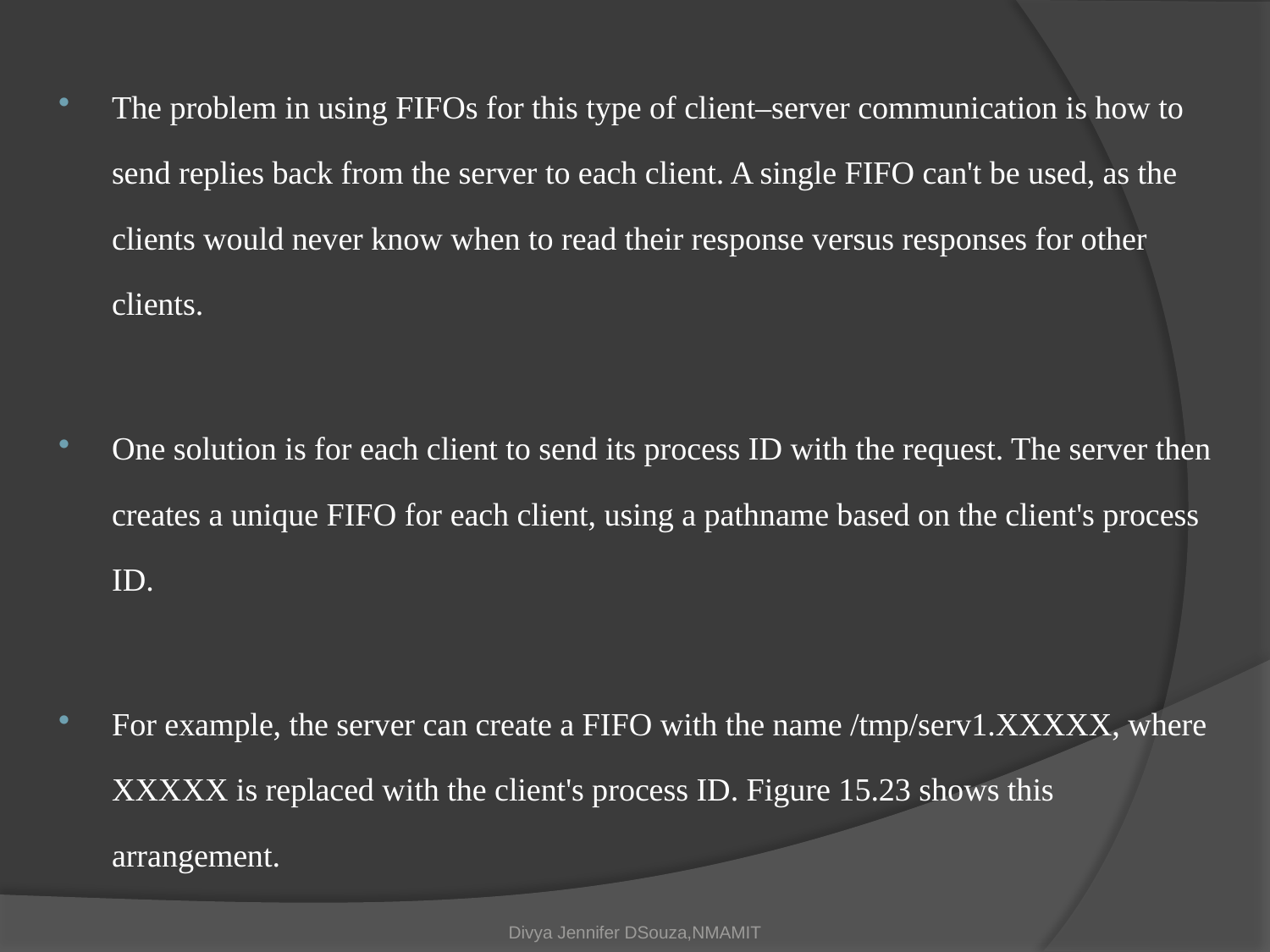

The problem in using FIFOs for this type of client–server communication is how to send replies back from the server to each client. A single FIFO can't be used, as the clients would never know when to read their response versus responses for other clients.

One solution is for each client to send its process ID with the request. The server then creates a unique FIFO for each client, using a pathname based on the client's process ID.

For example, the server can create a FIFO with the name /tmp/serv1.XXXXX, where XXXXX is replaced with the client's process ID. Figure 15.23 shows this arrangement.

Divya Jennifer DSouza,NMAMIT